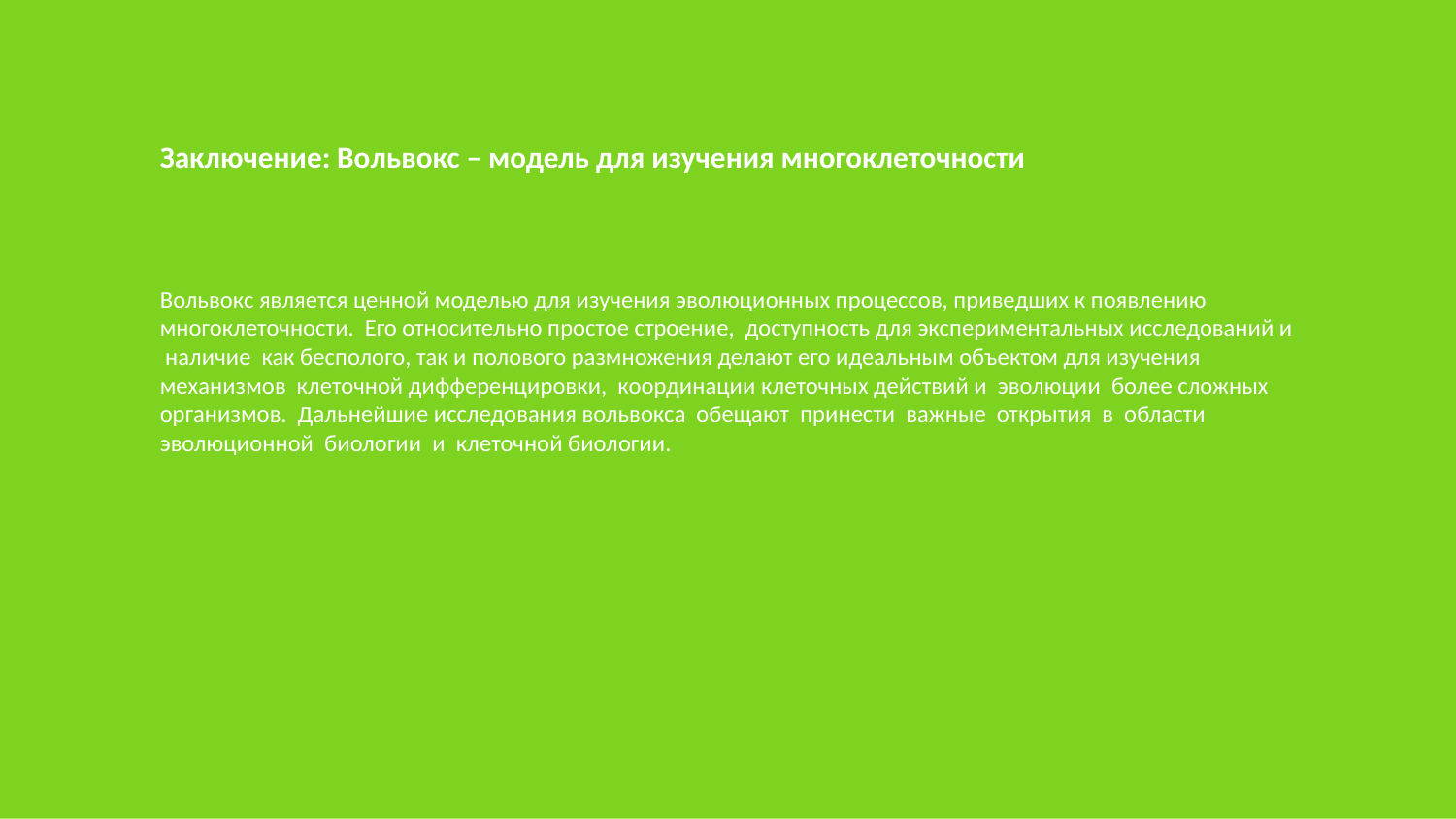

Заключение: Вольвокс – модель для изучения многоклеточности
Вольвокс является ценной моделью для изучения эволюционных процессов, приведших к появлению многоклеточности.  Его относительно простое строение,  доступность для экспериментальных исследований и  наличие  как бесполого, так и полового размножения делают его идеальным объектом для изучения  механизмов  клеточной дифференцировки,  координации клеточных действий и  эволюции  более сложных  организмов.  Дальнейшие исследования вольвокса  обещают  принести  важные  открытия  в  области  эволюционной  биологии  и  клеточной биологии.